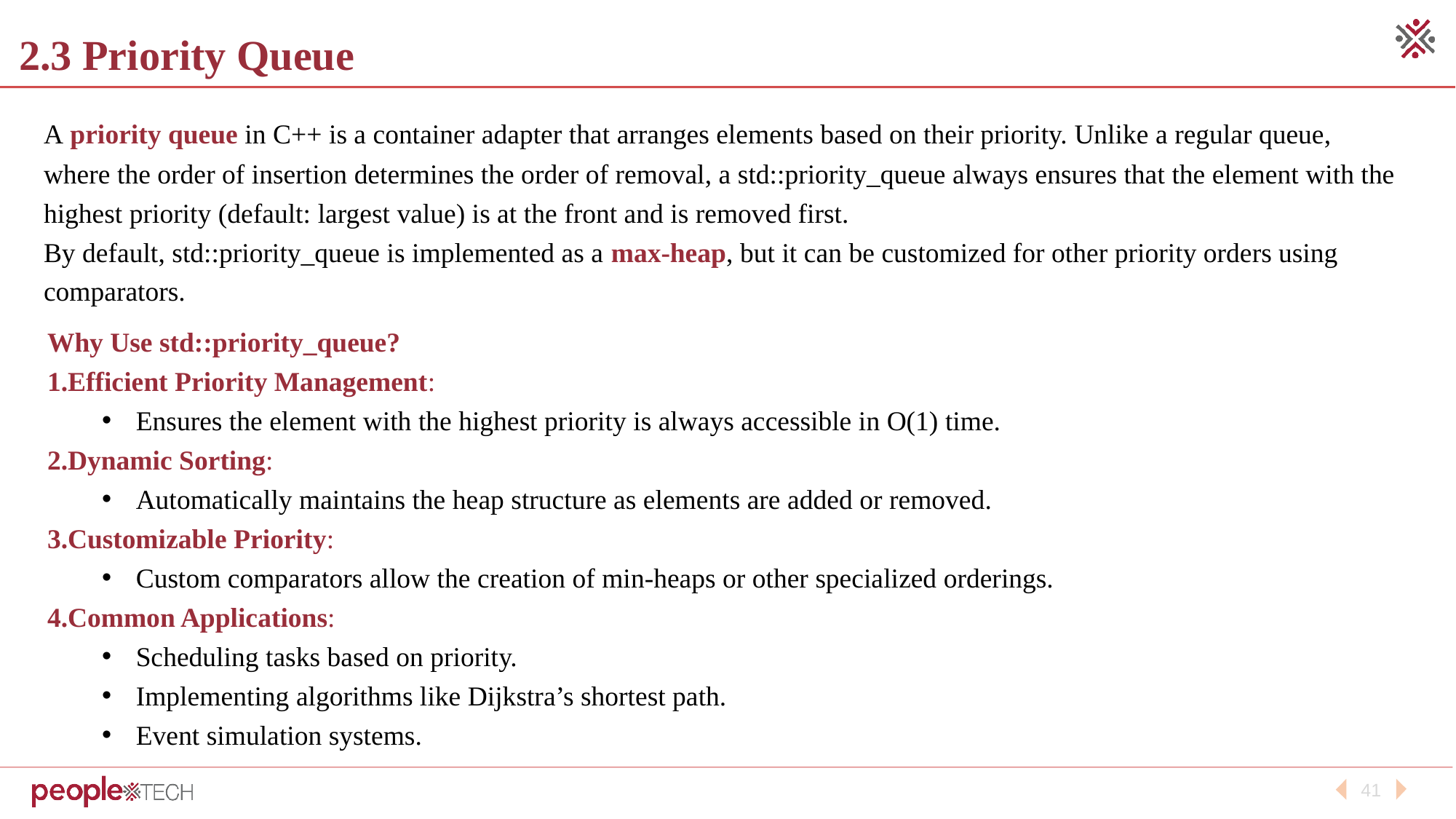

2.3 Priority Queue
A priority queue in C++ is a container adapter that arranges elements based on their priority. Unlike a regular queue, where the order of insertion determines the order of removal, a std::priority_queue always ensures that the element with the highest priority (default: largest value) is at the front and is removed first.
By default, std::priority_queue is implemented as a max-heap, but it can be customized for other priority orders using comparators.
Why Use std::priority_queue?
Efficient Priority Management:
Ensures the element with the highest priority is always accessible in O(1) time.
Dynamic Sorting:
Automatically maintains the heap structure as elements are added or removed.
Customizable Priority:
Custom comparators allow the creation of min-heaps or other specialized orderings.
Common Applications:
Scheduling tasks based on priority.
Implementing algorithms like Dijkstra’s shortest path.
Event simulation systems.